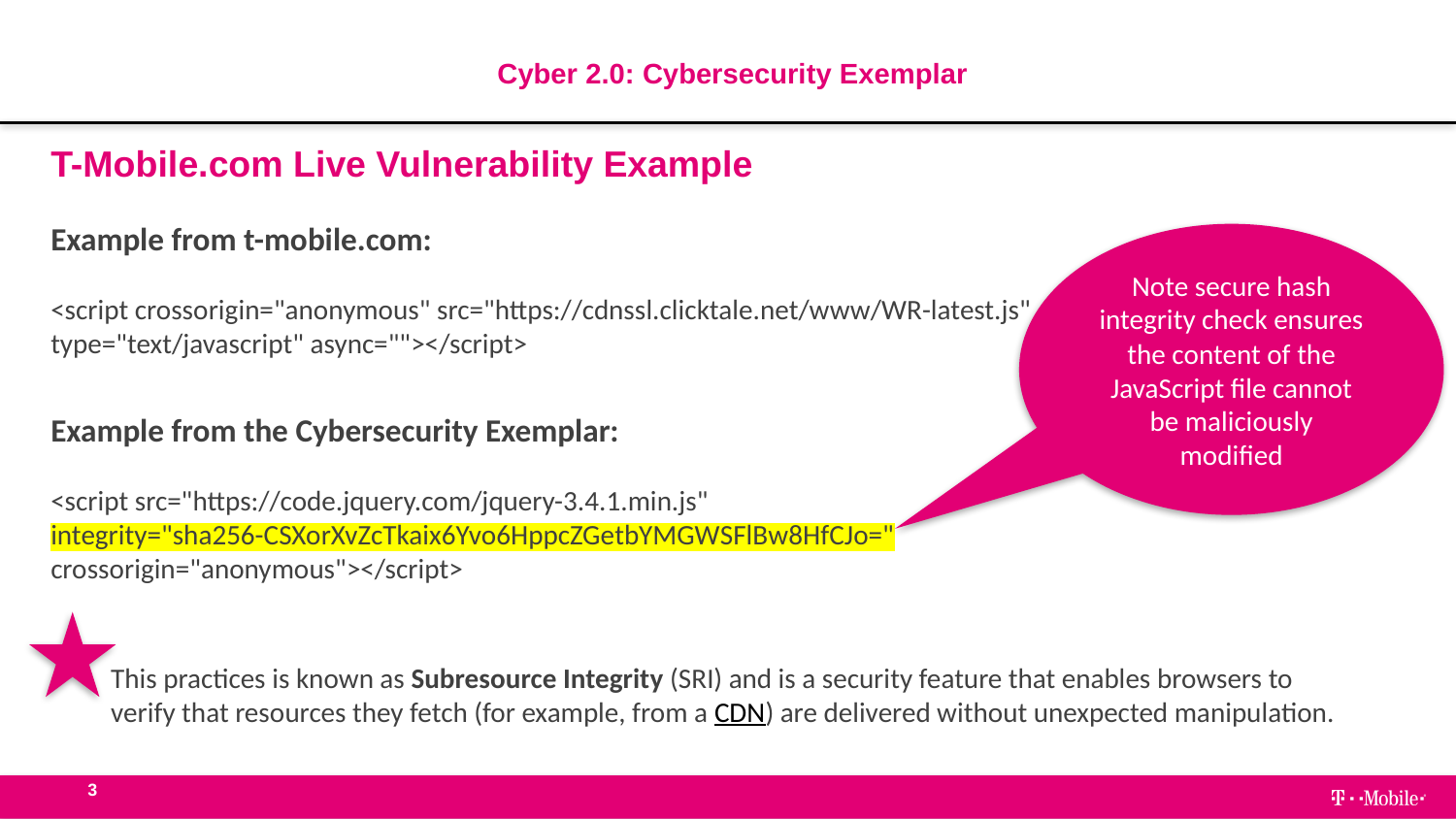

Cyber 2.0: Cybersecurity Exemplar
T-Mobile.com Live Vulnerability Example
Example from t-mobile.com:

<script crossorigin="anonymous" src="https://cdnssl.clicktale.net/www/WR-latest.js" type="text/javascript" async=""></script>

Note secure hash integrity check ensures the content of the JavaScript file cannot be maliciously modified
Example from the Cybersecurity Exemplar:

<script src="https://code.jquery.com/jquery-3.4.1.min.js"
integrity="sha256-CSXorXvZcTkaix6Yvo6HppcZGetbYMGWSFlBw8HfCJo=" crossorigin="anonymous"></script>

This practices is known as Subresource Integrity (SRI) and is a security feature that enables browsers to verify that resources they fetch (for example, from a CDN) are delivered without unexpected manipulation.
3